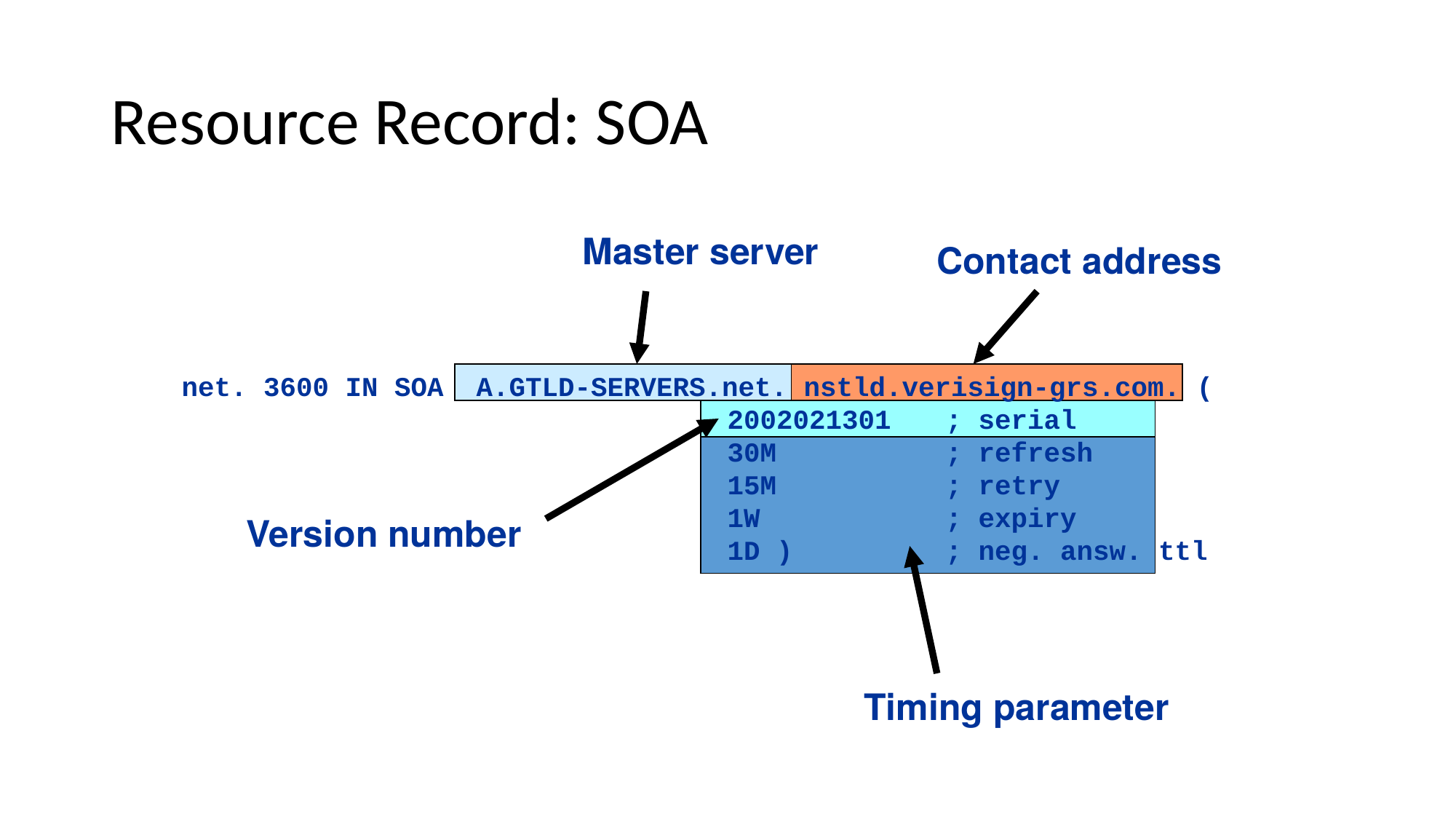

# Resource Record: SOA
Master server

Contact address

net. 3600 IN SOA  A.GTLD-SERVERS.net. nstld.verisign-grs.com. (
					2002021301	; serial
					30M		; refresh
					15M		; retry
					1W		; expiry
					1D )		; neg. answ. ttl

Version number

Timing parameter